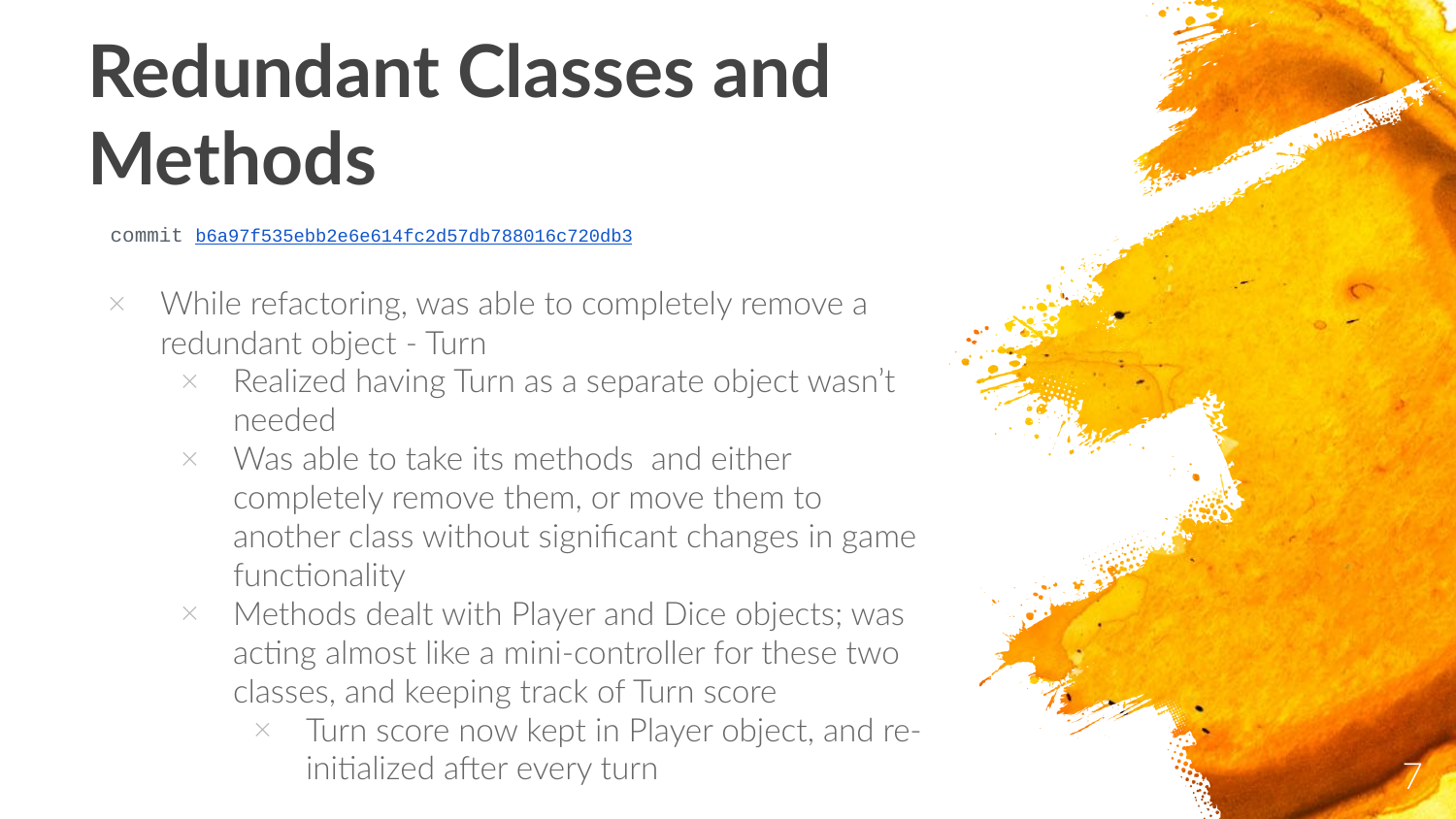

# Redundant Classes and Methods
commit b6a97f535ebb2e6e614fc2d57db788016c720db3
While refactoring, was able to completely remove a redundant object - Turn
Realized having Turn as a separate object wasn’t needed
Was able to take its methods  and either completely remove them, or move them to another class without significant changes in game functionality
Methods dealt with Player and Dice objects; was acting almost like a mini-controller for these two classes, and keeping track of Turn score
Turn score now kept in Player object, and re-initialized after every turn

7